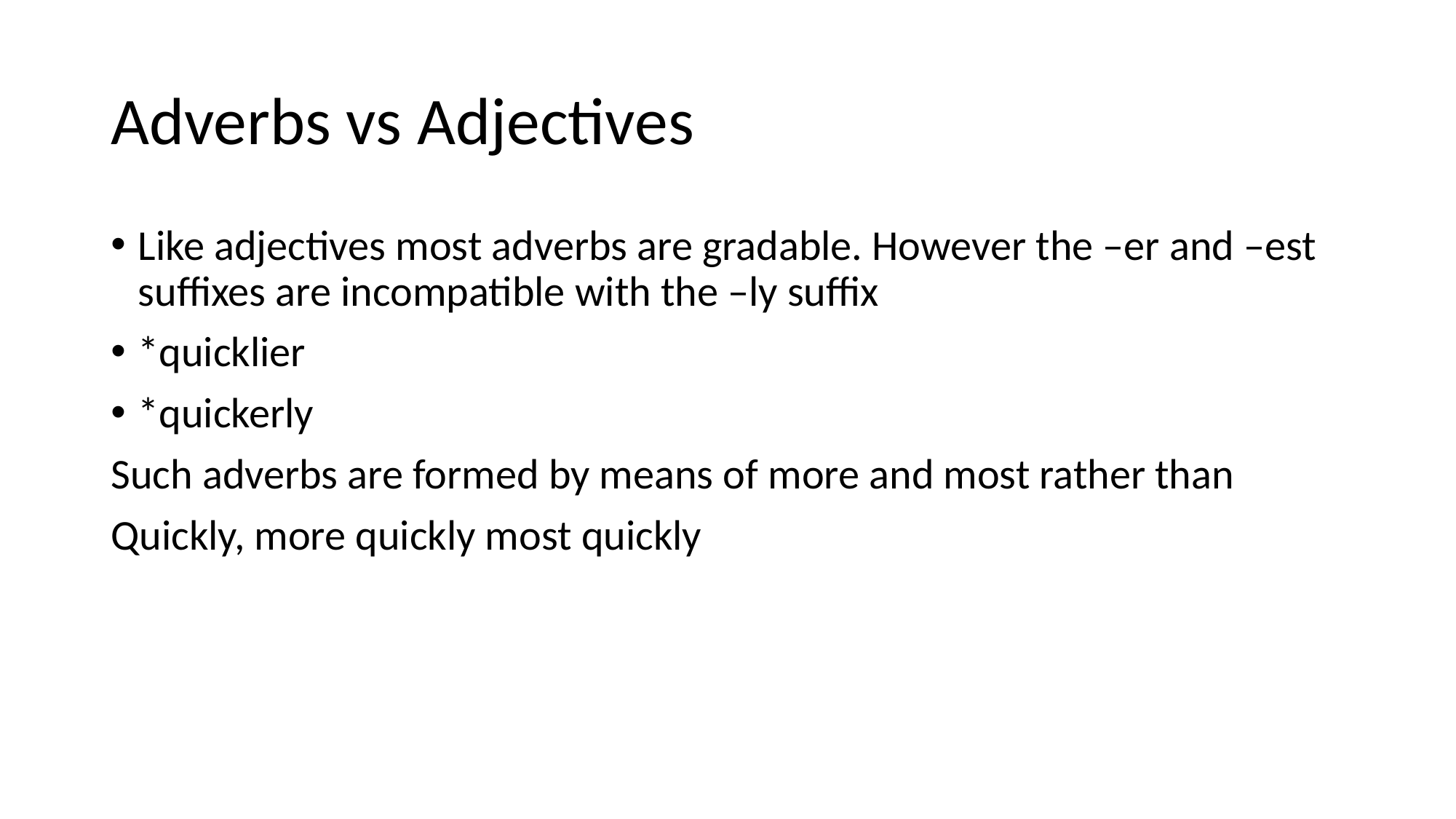

# Adverbs vs Adjectives
Like adjectives most adverbs are gradable. However the –er and –est suffixes are incompatible with the –ly suffix
*quicklier
*quickerly
Such adverbs are formed by means of more and most rather than
Quickly, more quickly most quickly